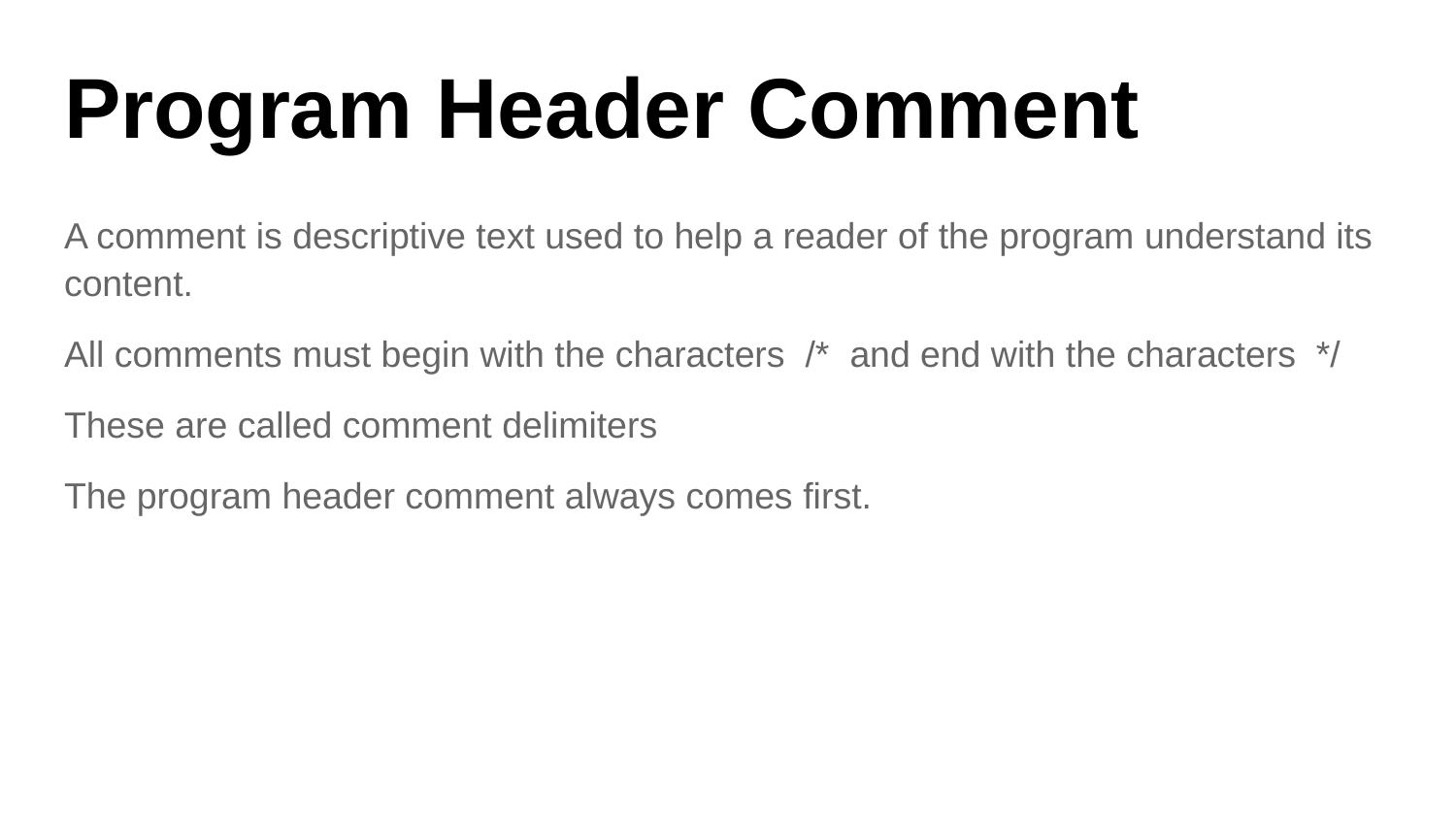

# Program Header Comment
A comment is descriptive text used to help a reader of the program understand its content.
All comments must begin with the characters  /*  and end with the characters  */
These are called comment delimiters
The program header comment always comes first.